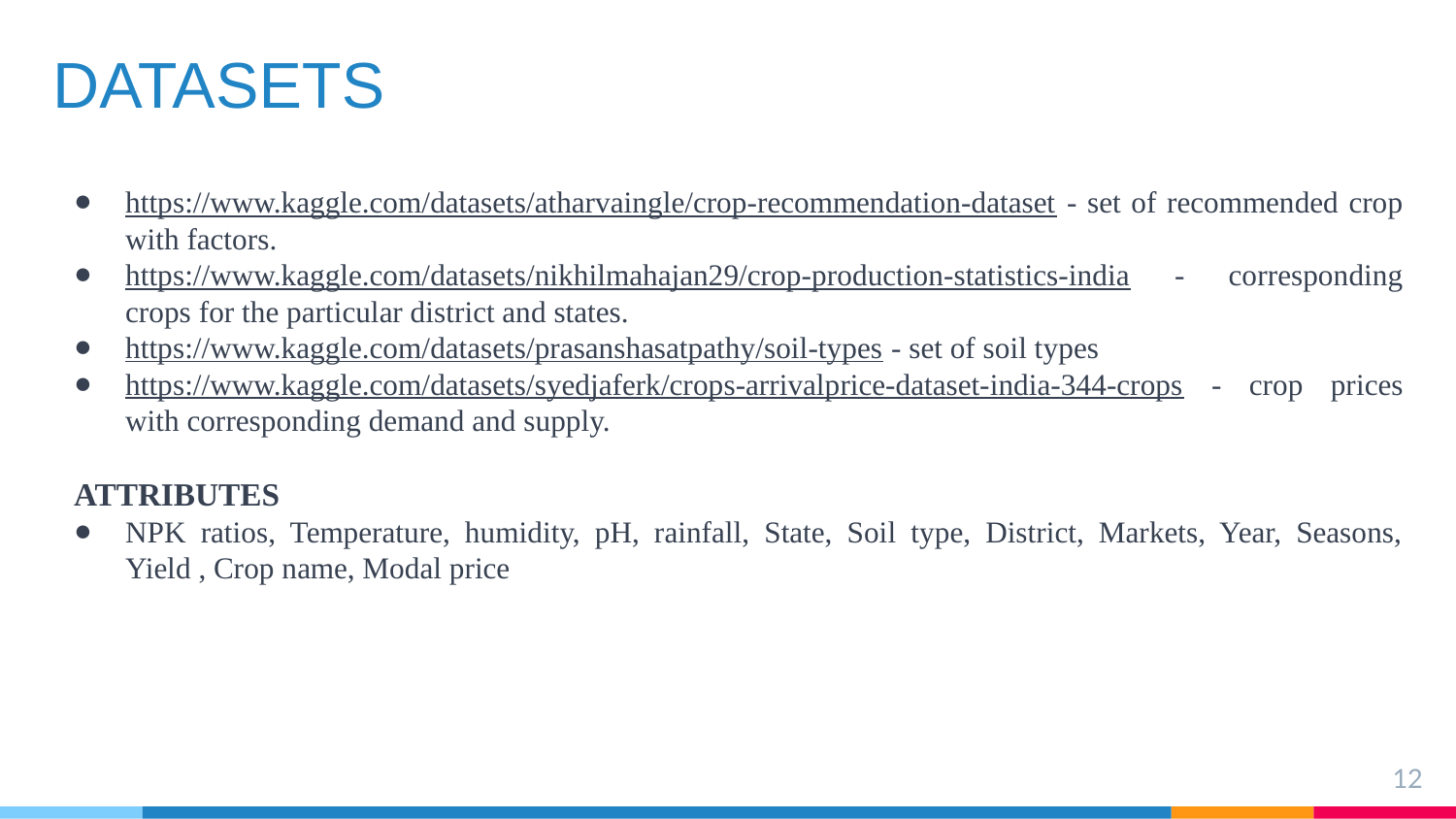

# DATASETS
https://www.kaggle.com/datasets/atharvaingle/crop-recommendation-dataset - set of recommended crop with factors.
https://www.kaggle.com/datasets/nikhilmahajan29/crop-production-statistics-india - corresponding crops for the particular district and states.
https://www.kaggle.com/datasets/prasanshasatpathy/soil-types - set of soil types
https://www.kaggle.com/datasets/syedjaferk/crops-arrivalprice-dataset-india-344-crops - crop prices with corresponding demand and supply.

ATTRIBUTES
NPK ratios, Temperature, humidity, pH, rainfall, State, Soil type, District, Markets, Year, Seasons, Yield , Crop name, Modal price
12